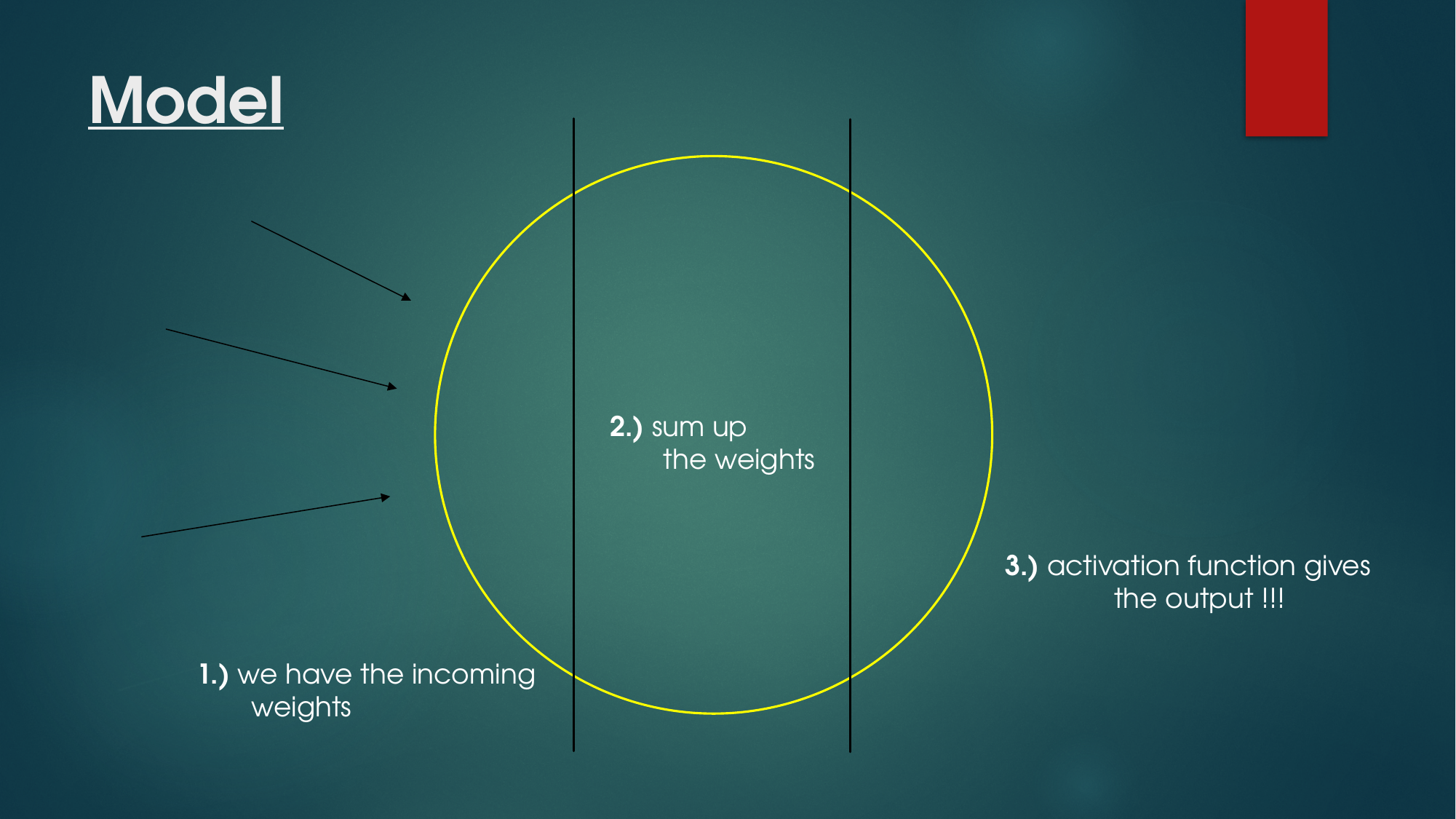

# Model

2.) sum up
       the weights
3.) activation function gives
	the output !!!
1.) we have the incoming
weights